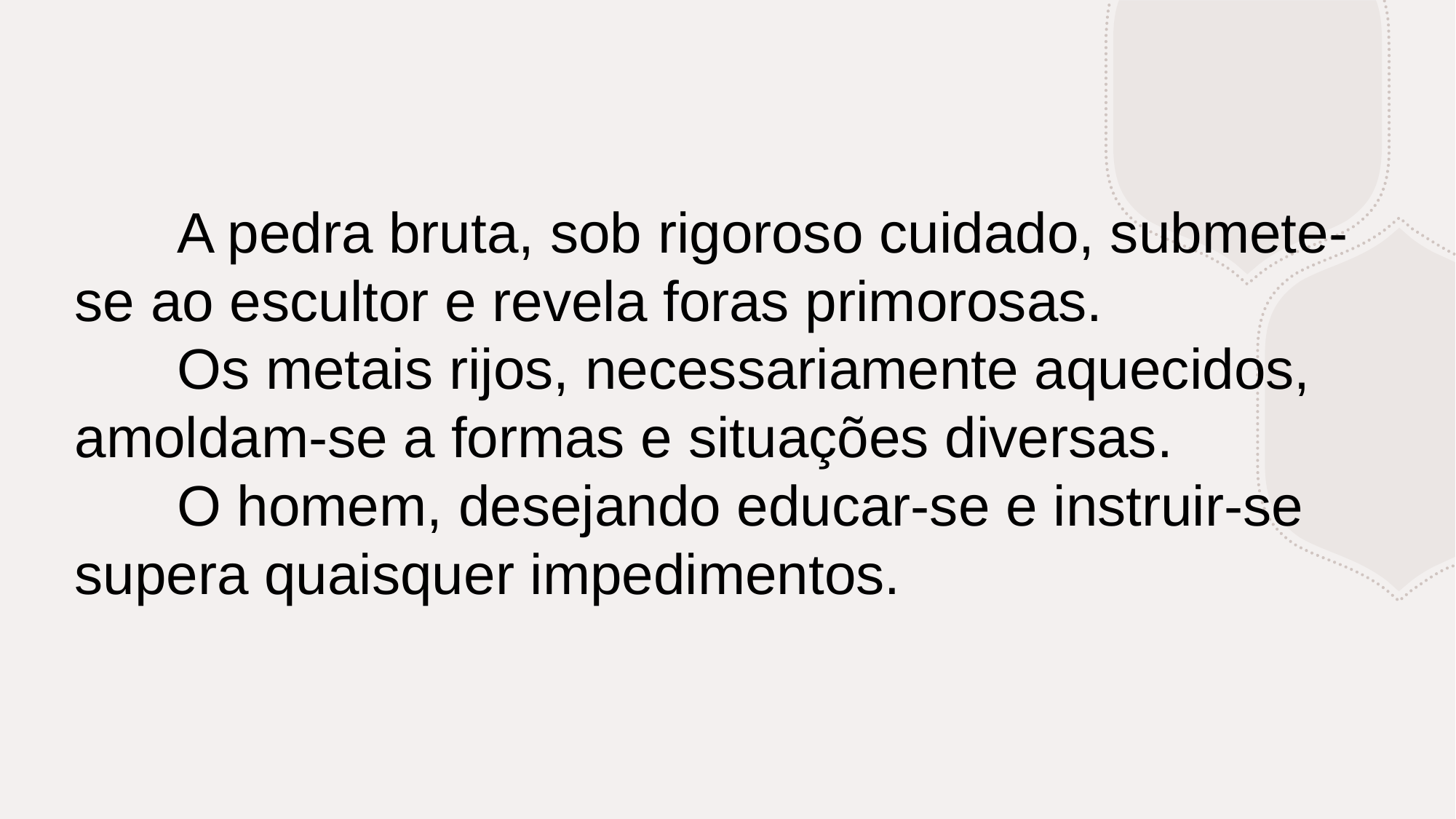

# A pedra bruta, sob rigoroso cuidado, submete-se ao escultor e revela foras primorosas. Os metais rijos, necessariamente aquecidos, amoldam-se a formas e situações diversas. O homem, desejando educar-se e instruir-se supera quaisquer impedimentos.